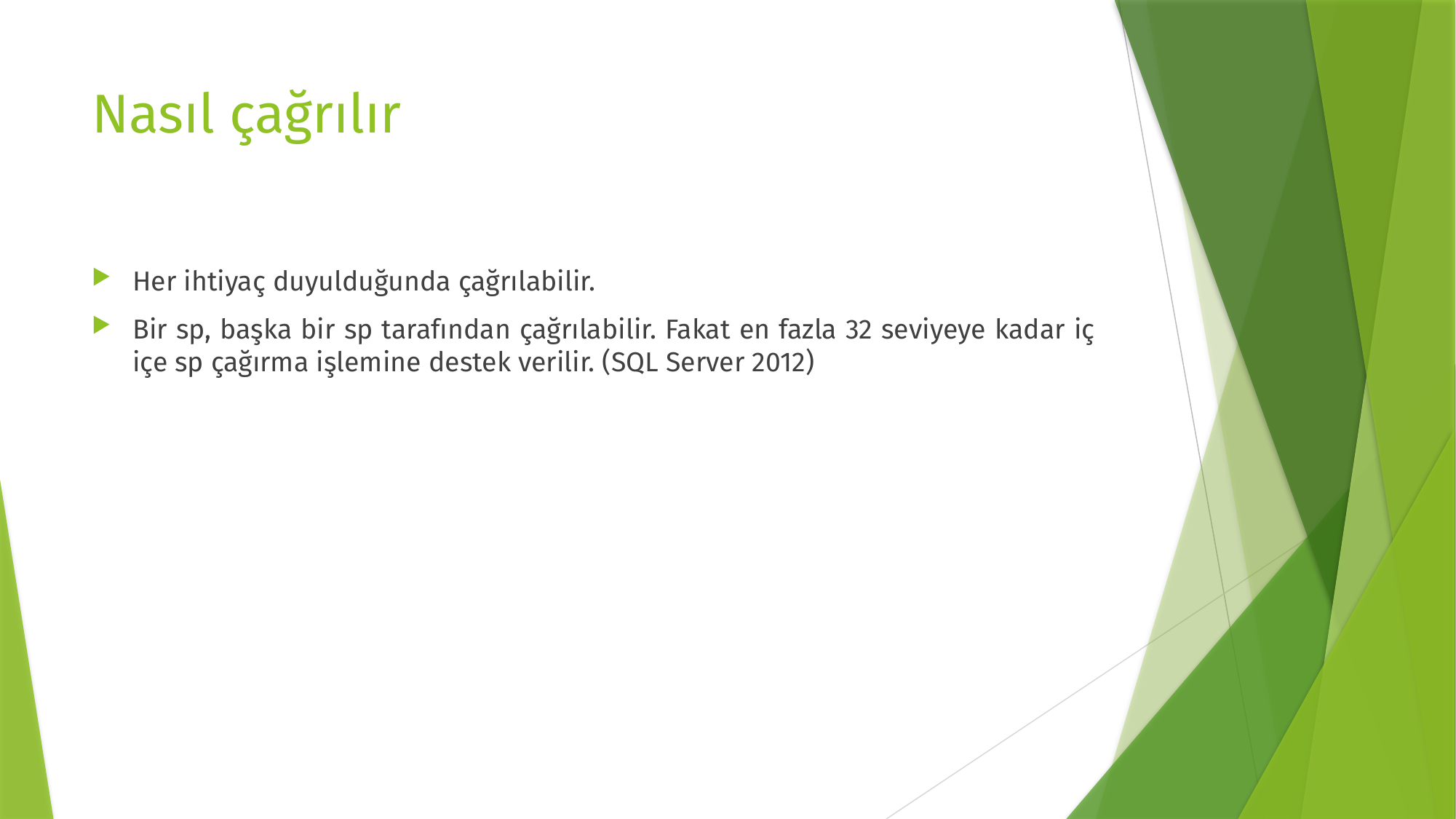

# Nasıl çağrılır
Her ihtiyaç duyulduğunda çağrılabilir.
Bir sp, başka bir sp tarafından çağrılabilir. Fakat en fazla 32 seviyeye kadar iç içe sp çağırma işlemine destek verilir. (SQL Server 2012)